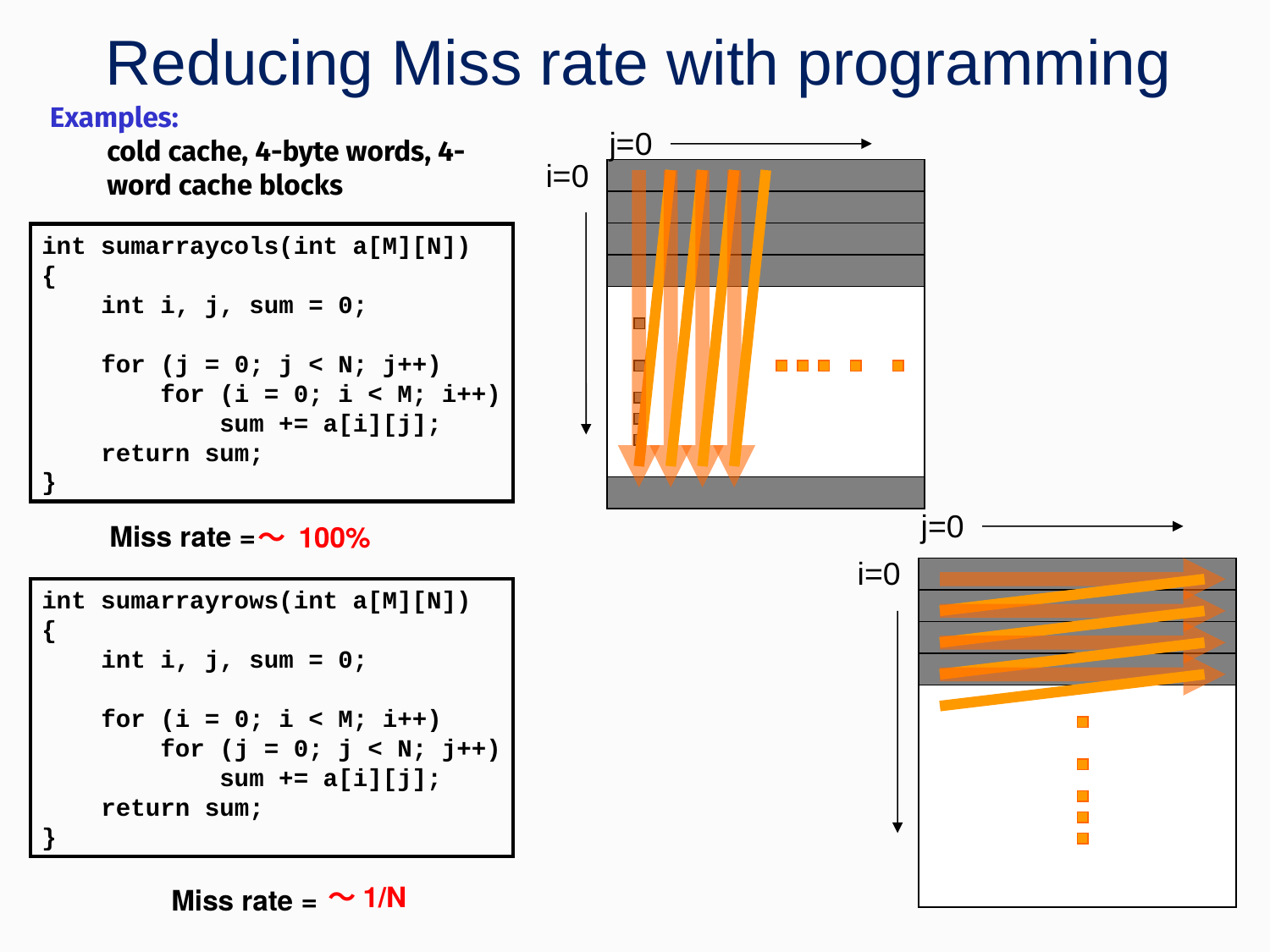

# Reducing Miss rate with programming
Examples:
cold cache, 4-byte words, 4-word cache blocks
j=0

i=0

int sumarraycols(int a[M][N])
{
    int i, j, sum = 0;

    for (j = 0; j < N; j++)
        for (i = 0; i < M; i++)
            sum += a[i][j];
    return sum;
}

j=0

i=0

Miss rate =
～ 100%

int sumarrayrows(int a[M][N])
{
    int i, j, sum = 0;

    for (i = 0; i < M; i++)
        for (j = 0; j < N; j++)
            sum += a[i][j];
    return sum;
}

103
Miss rate =
～1/N